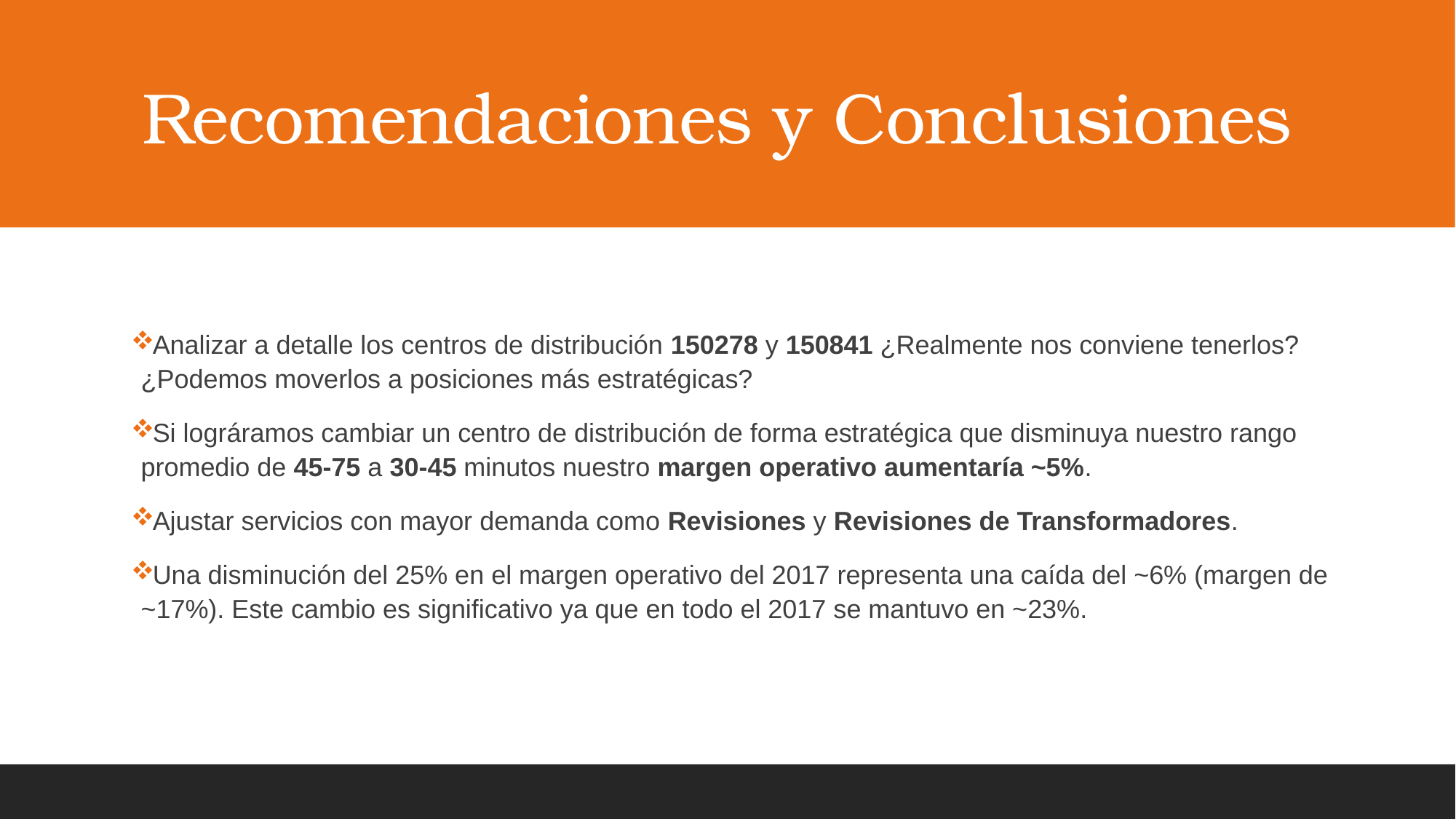

# Recomendaciones y Conclusiones
Analizar a detalle los centros de distribución 150278 y 150841 ¿Realmente nos conviene tenerlos? ¿Podemos moverlos a posiciones más estratégicas?
Si lográramos cambiar un centro de distribución de forma estratégica que disminuya nuestro rango promedio de 45-75 a 30-45 minutos nuestro margen operativo aumentaría ~5%.
Ajustar servicios con mayor demanda como Revisiones y Revisiones de Transformadores.
Una disminución del 25% en el margen operativo del 2017 representa una caída del ~6% (margen de ~17%). Este cambio es significativo ya que en todo el 2017 se mantuvo en ~23%.